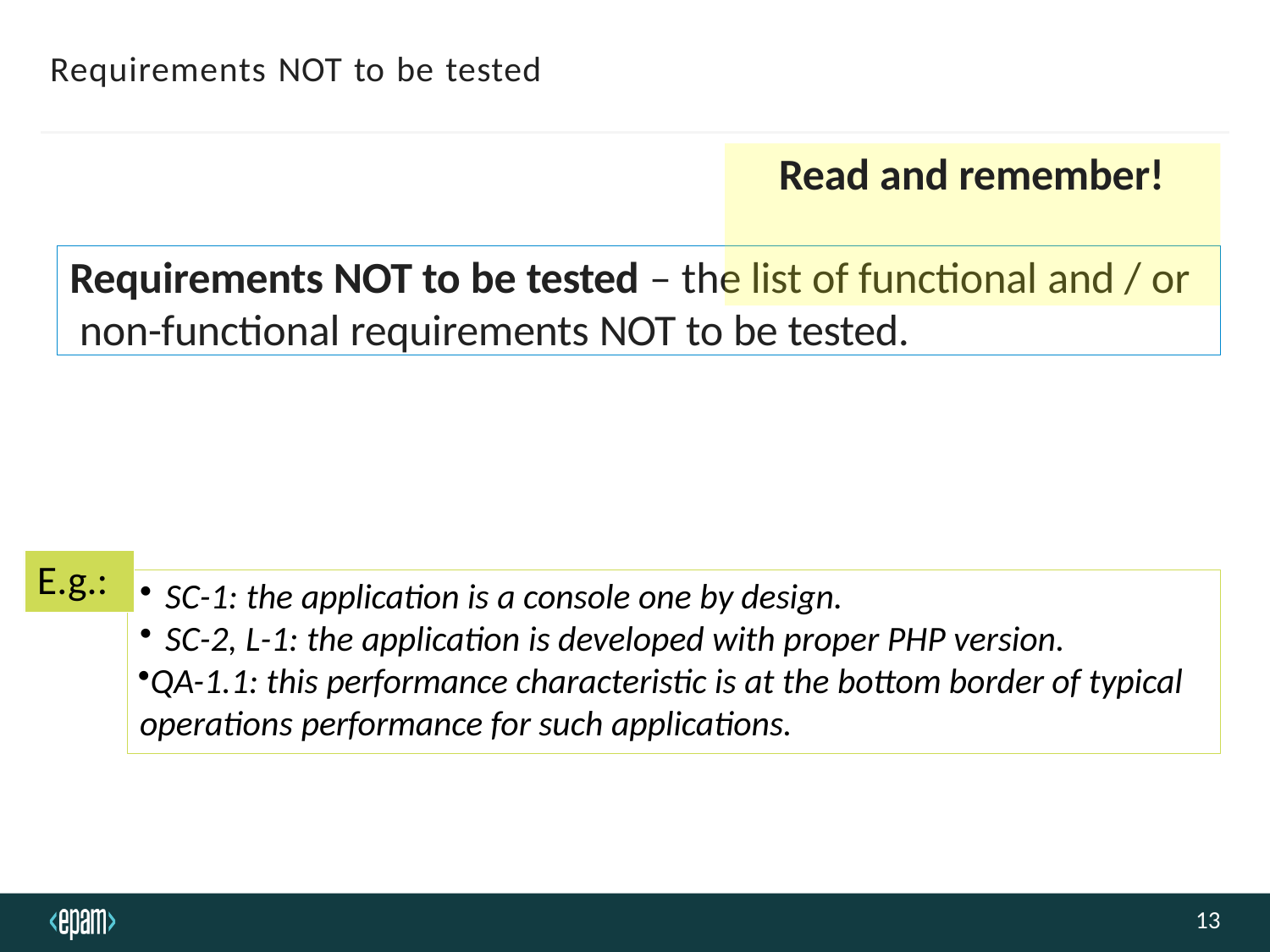

Requirements NOT to be tested
# Read and remember!
Requirements NOT to be tested – the list of functional and / or  non-functional requirements NOT to be tested.

E.g.:

SC-1: the application is a console one by design.
SC-2, L-1: the application is developed with proper PHP version.
QA-1.1: this performance characteristic is at the bottom border of typical  operations performance for such applications.
13